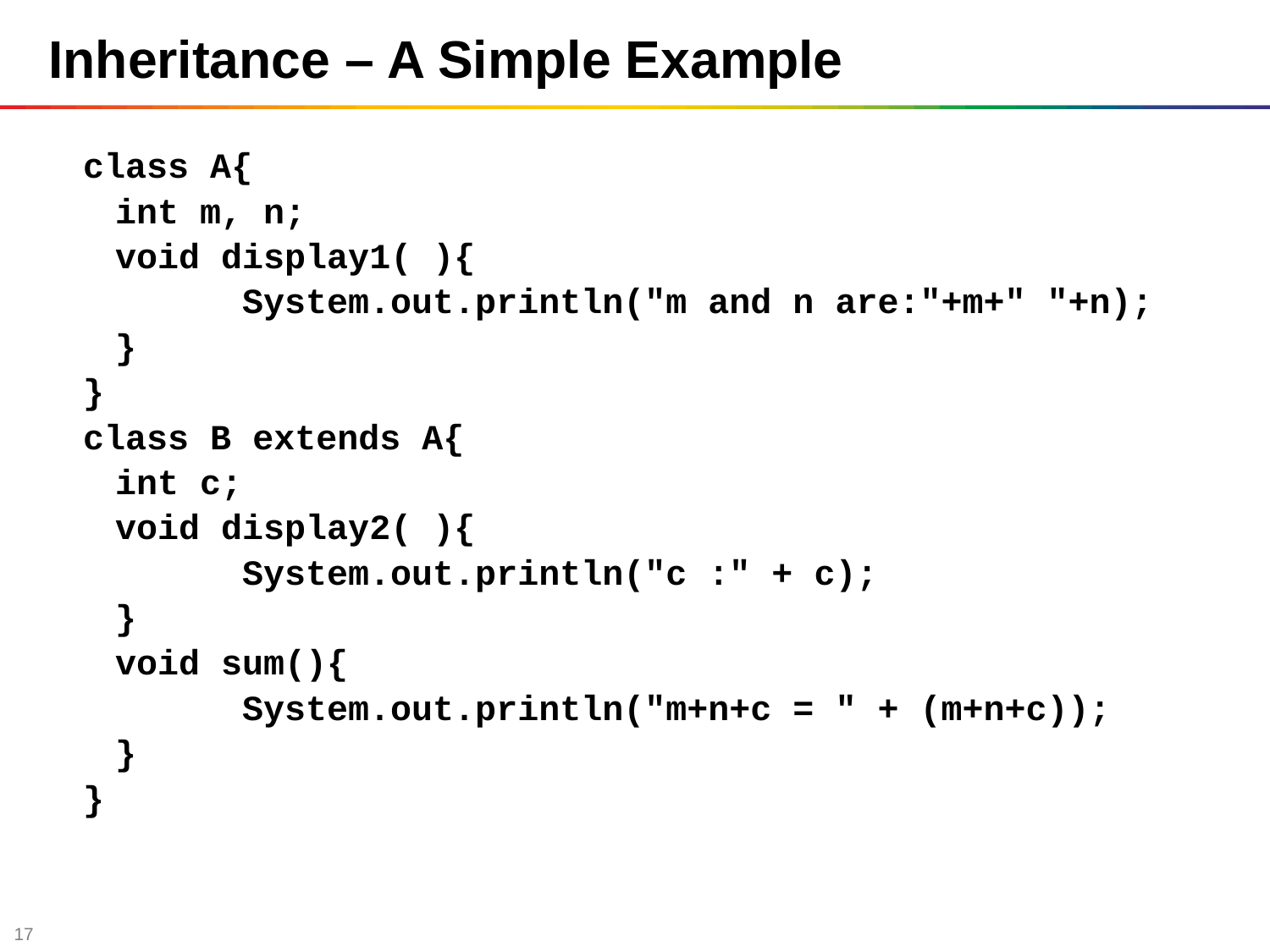

Inheritance – A Simple Example
class A{
	int m, n;
	void display1( ){
		System.out.println("m and n are:"+m+" "+n);
	}
}
class B extends A{
	int c;
	void display2( ){
		System.out.println("c :" + c);
	}
	void sum(){
		System.out.println("m+n+c = " + (m+n+c));
	}
}